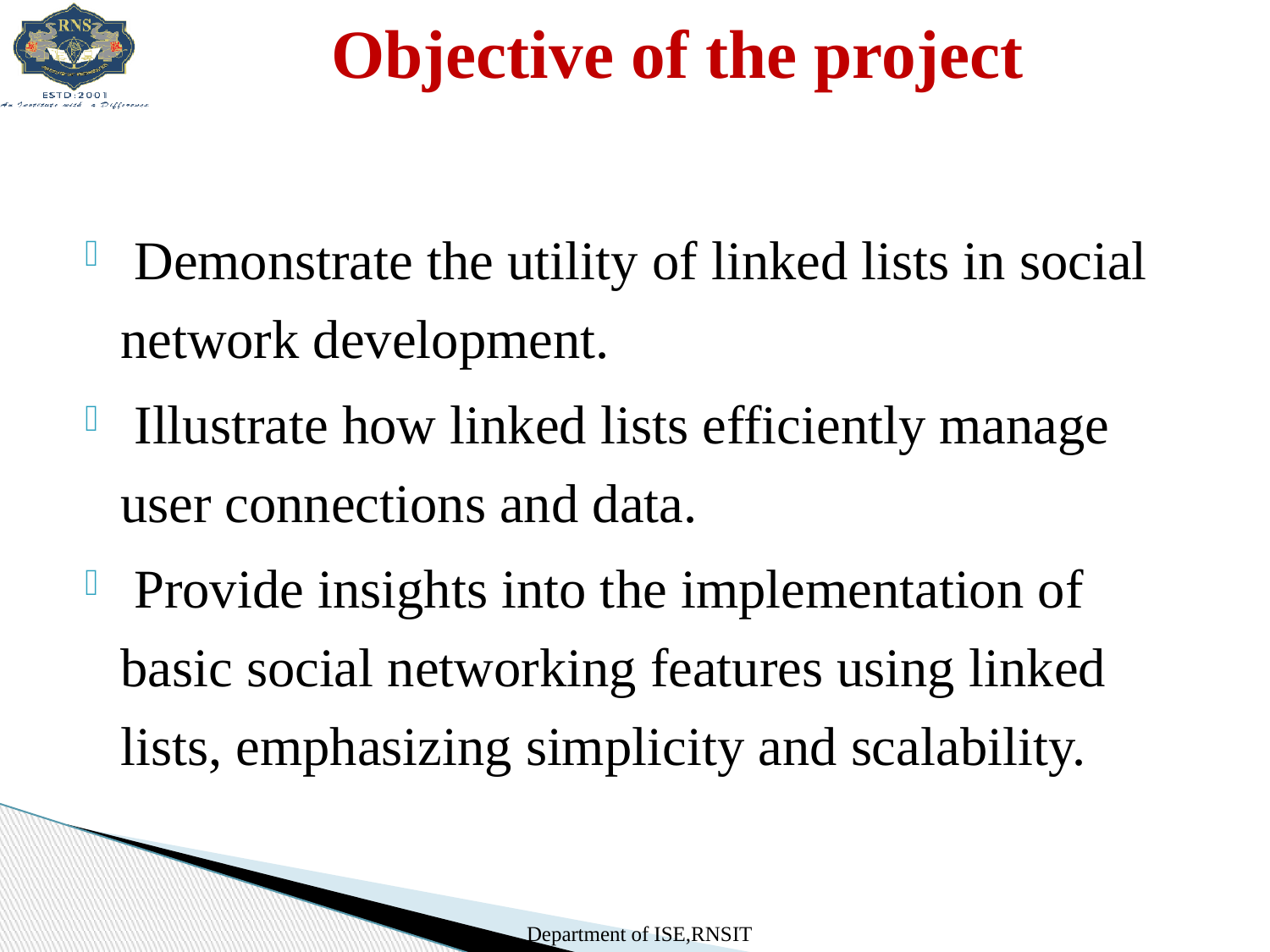

# Objective of the project
 Demonstrate the utility of linked lists in social network development.
 Illustrate how linked lists efficiently manage user connections and data.
 Provide insights into the implementation of basic social networking features using linked lists, emphasizing simplicity and scalability.

Department of ISE,RNSIT
5